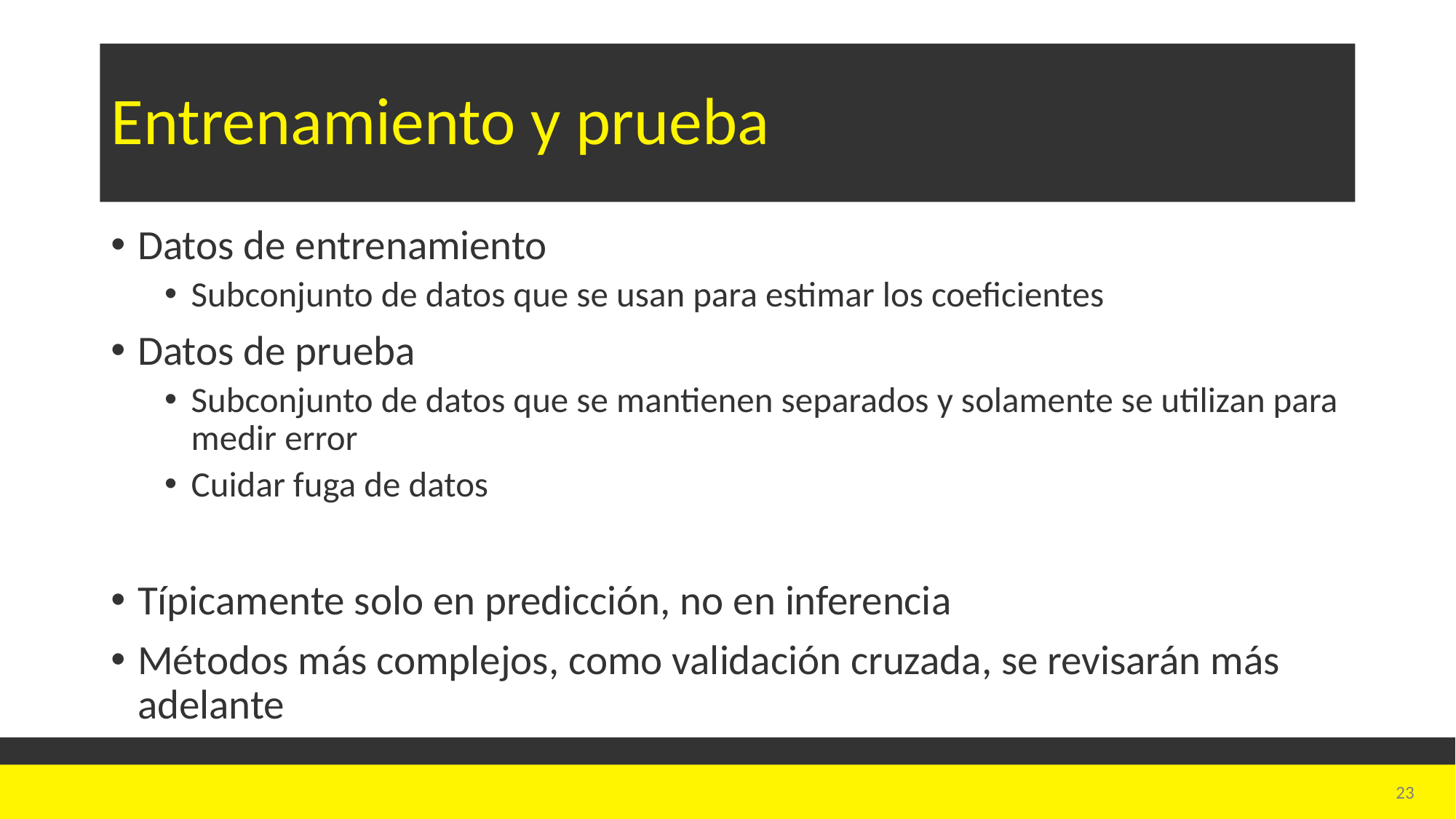

# Entrenamiento y prueba
Datos de entrenamiento
Subconjunto de datos que se usan para estimar los coeficientes
Datos de prueba
Subconjunto de datos que se mantienen separados y solamente se utilizan para medir error
Cuidar fuga de datos

Típicamente solo en predicción, no en inferencia
Métodos más complejos, como validación cruzada, se revisarán más adelante